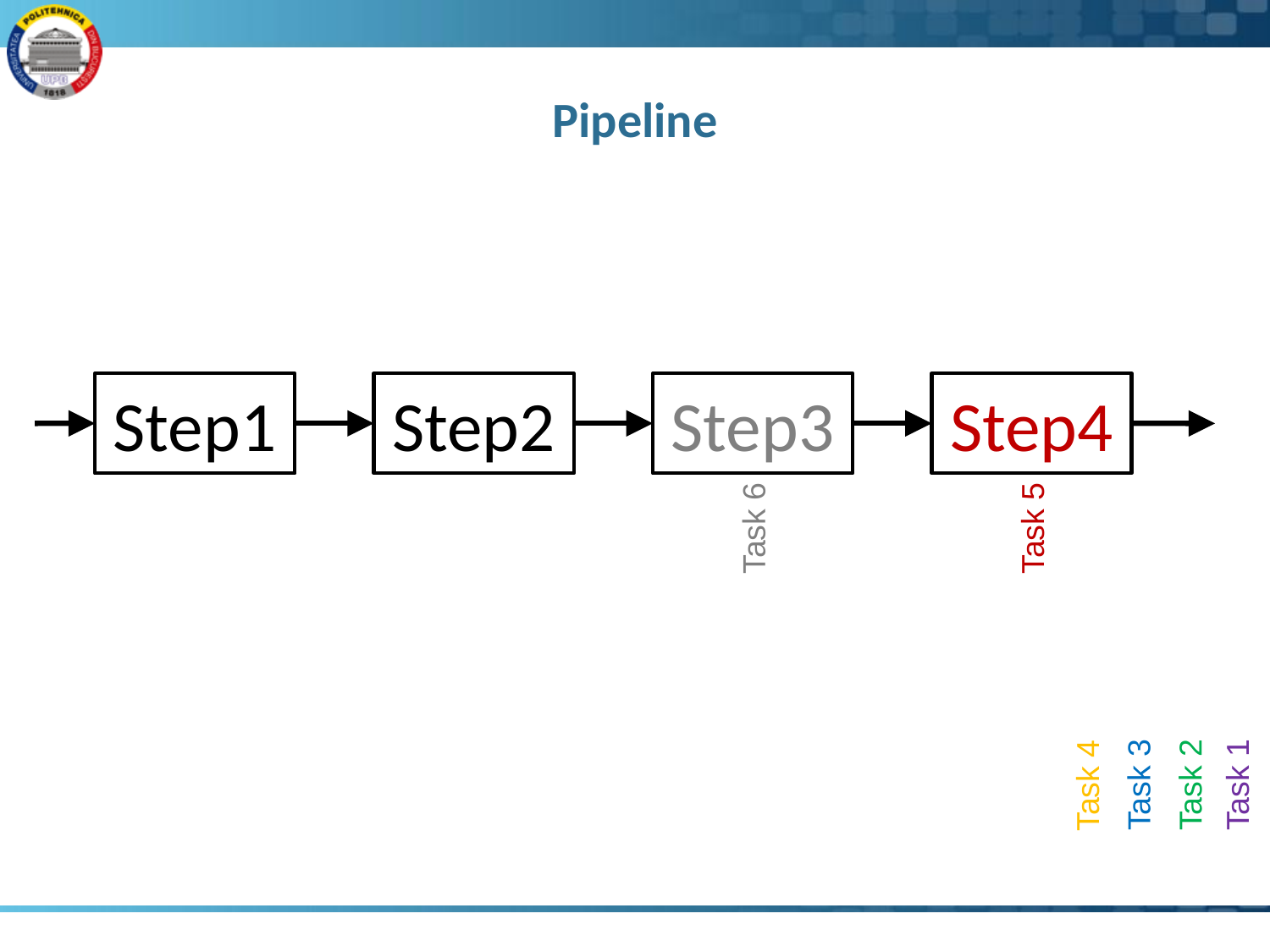

# Pipeline
Step1
Step2
Step3
Step4
Task 6
Task 5
Task 3
Task 2
Task 1
Task 4